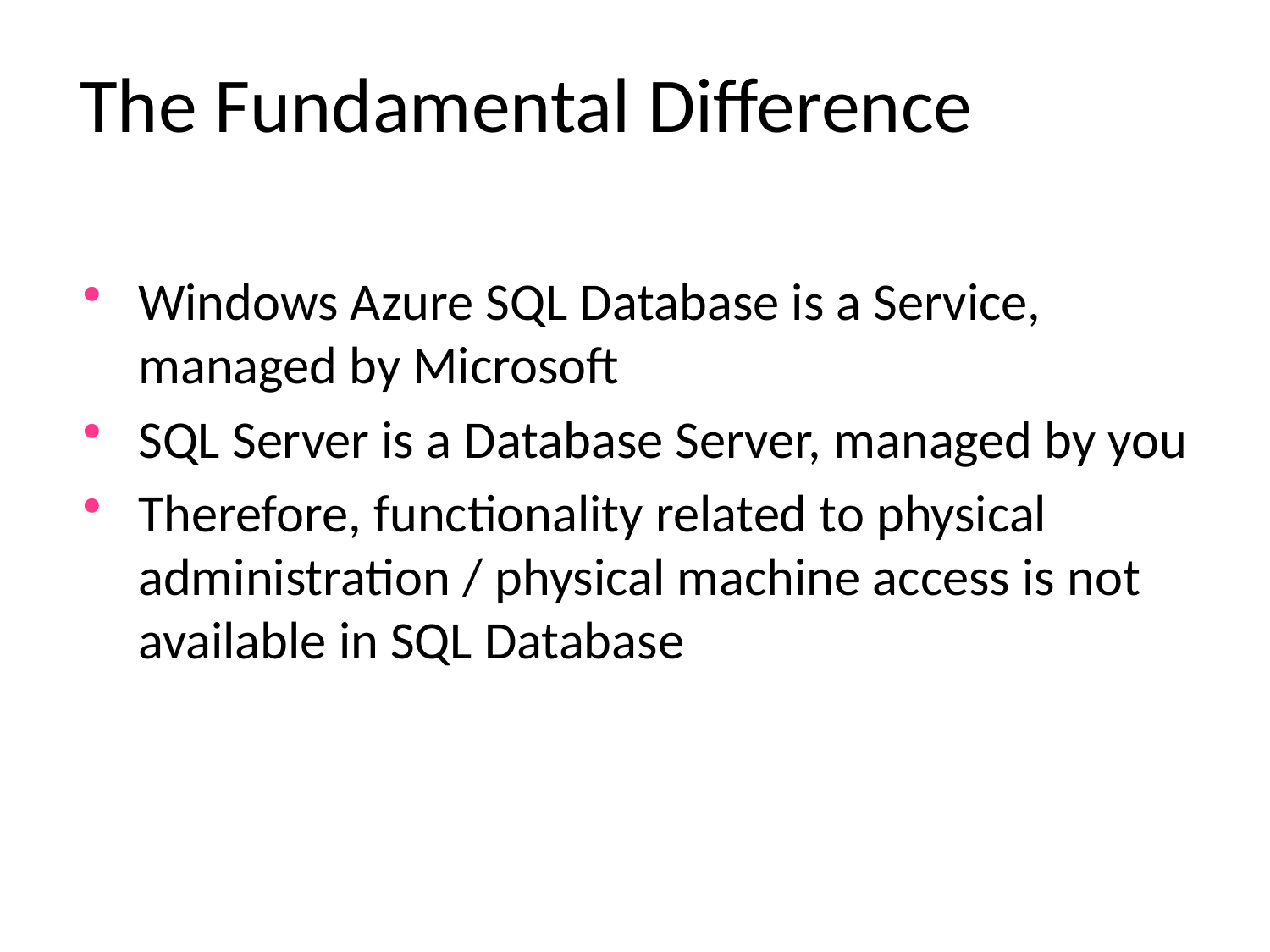

# The Fundamental Difference
Windows Azure SQL Database is a Service, managed by Microsoft
SQL Server is a Database Server, managed by you
Therefore, functionality related to physical  administration / physical machine access is not available in SQL Database